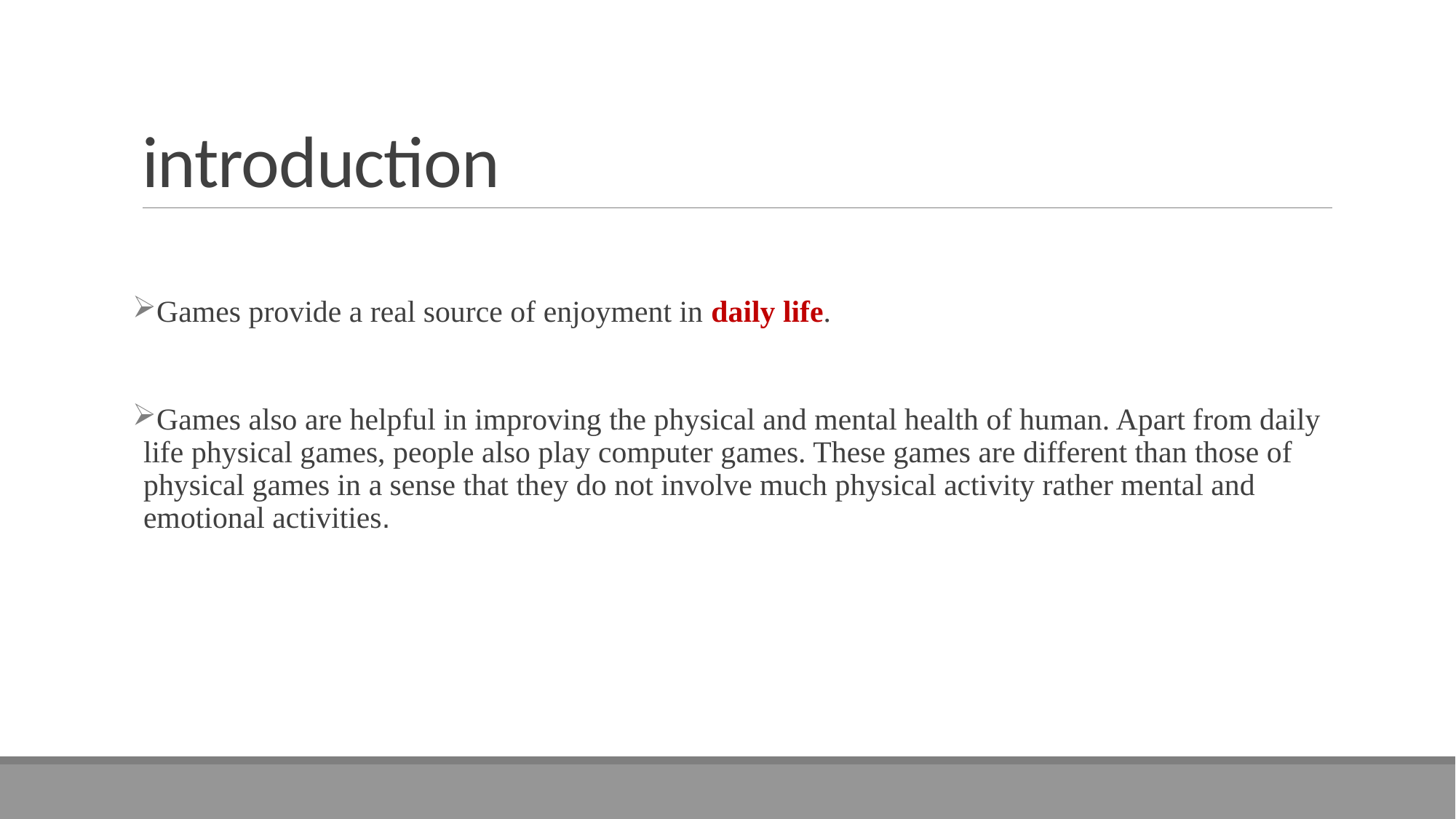

# introduction

Games provide a real source of enjoyment in daily life.

Games also are helpful in improving the physical and mental health of human. Apart from daily life physical games, people also play computer games. These games are different than those of physical games in a sense that they do not involve much physical activity rather mental and emotional activities.